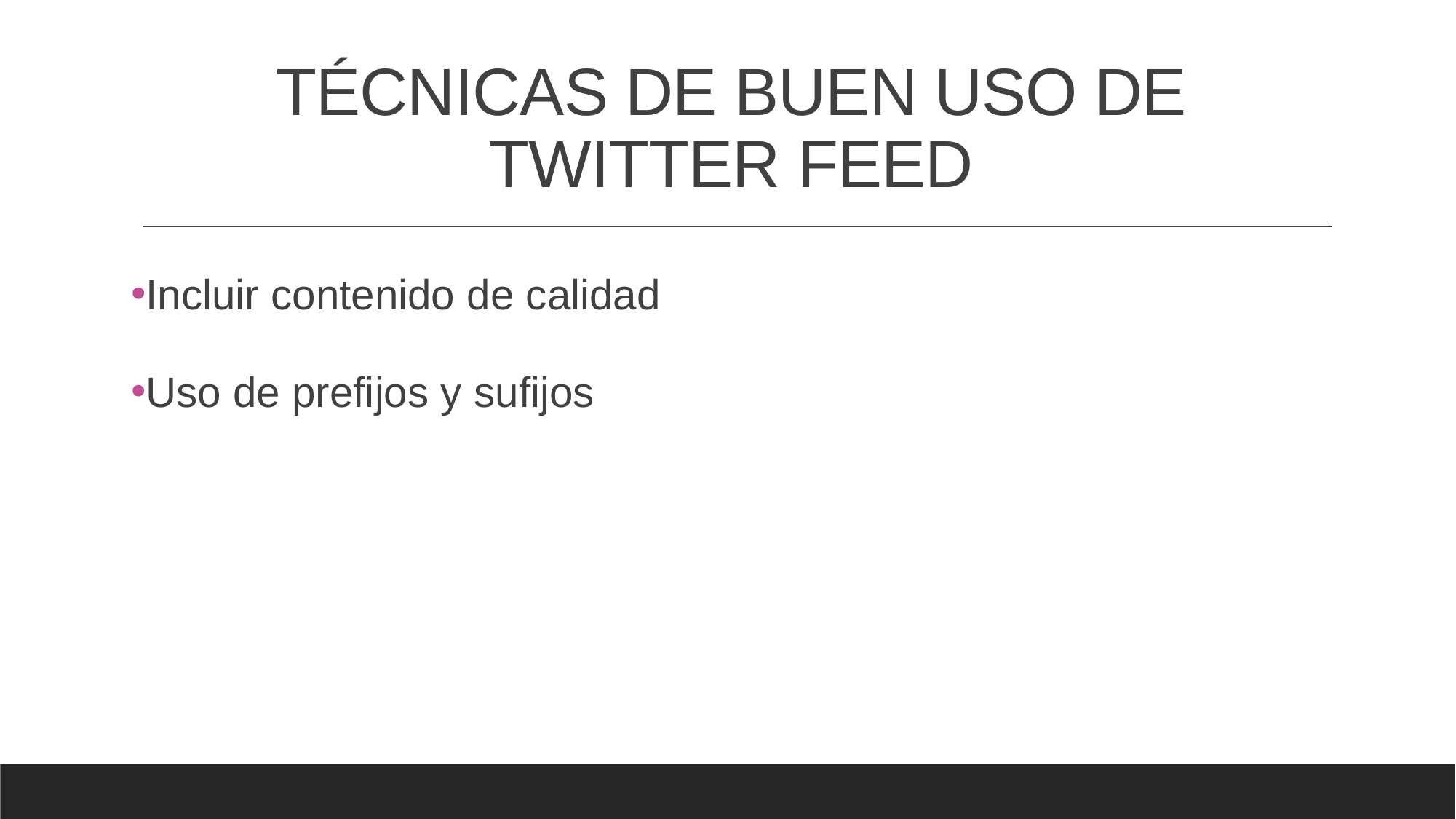

# TÉCNICAS DE BUEN USO DE TWITTER FEED
Incluir contenido de calidad
Uso de prefijos y sufijos